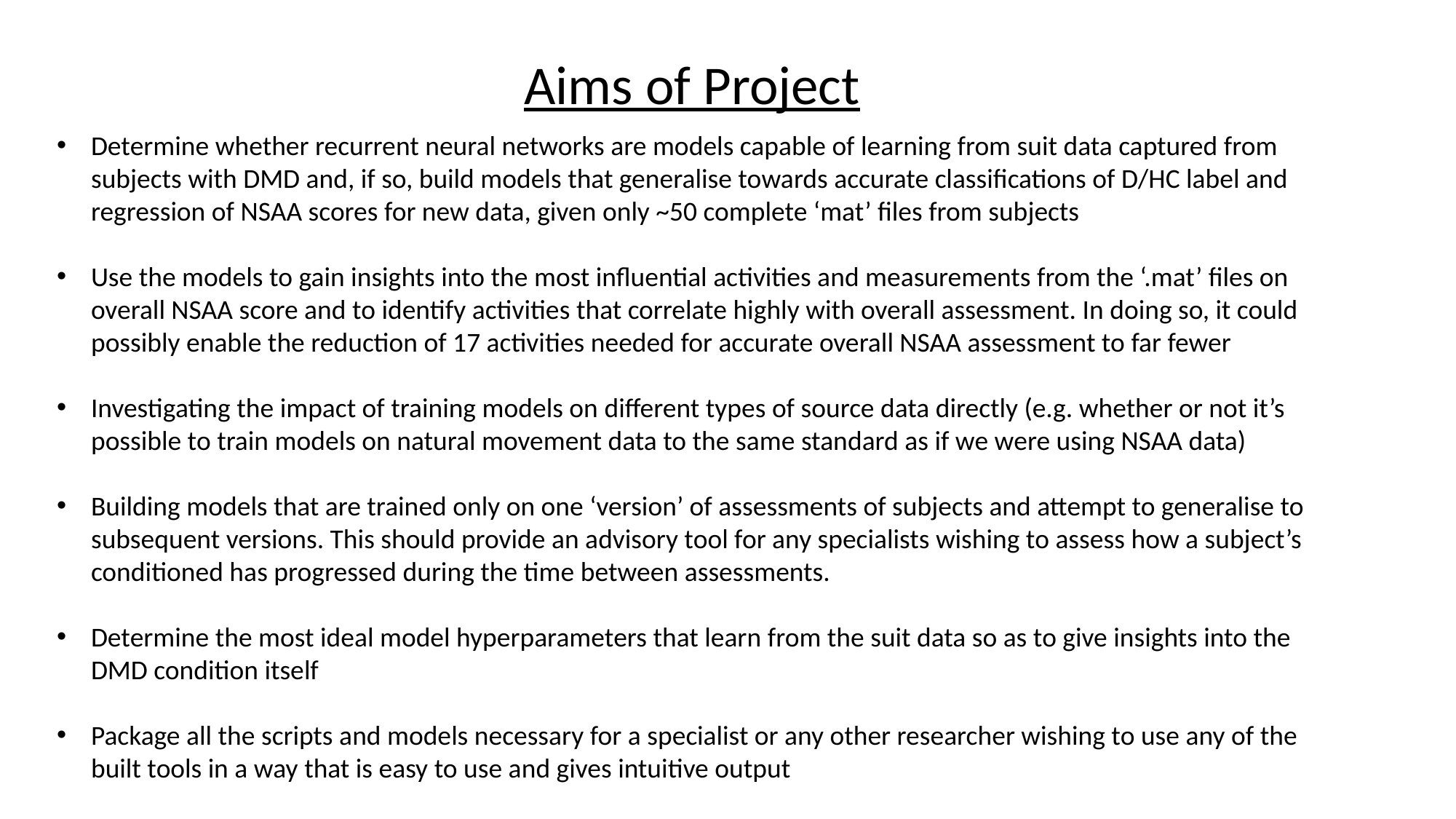

Aims of Project
Determine whether recurrent neural networks are models capable of learning from suit data captured from subjects with DMD and, if so, build models that generalise towards accurate classifications of D/HC label and regression of NSAA scores for new data, given only ~50 complete ‘mat’ files from subjects

Use the models to gain insights into the most influential activities and measurements from the ‘.mat’ files on overall NSAA score and to identify activities that correlate highly with overall assessment. In doing so, it could possibly enable the reduction of 17 activities needed for accurate overall NSAA assessment to far fewer

Investigating the impact of training models on different types of source data directly (e.g. whether or not it’s possible to train models on natural movement data to the same standard as if we were using NSAA data)

Building models that are trained only on one ‘version’ of assessments of subjects and attempt to generalise to subsequent versions. This should provide an advisory tool for any specialists wishing to assess how a subject’s conditioned has progressed during the time between assessments.

Determine the most ideal model hyperparameters that learn from the suit data so as to give insights into the DMD condition itself

Package all the scripts and models necessary for a specialist or any other researcher wishing to use any of the built tools in a way that is easy to use and gives intuitive output